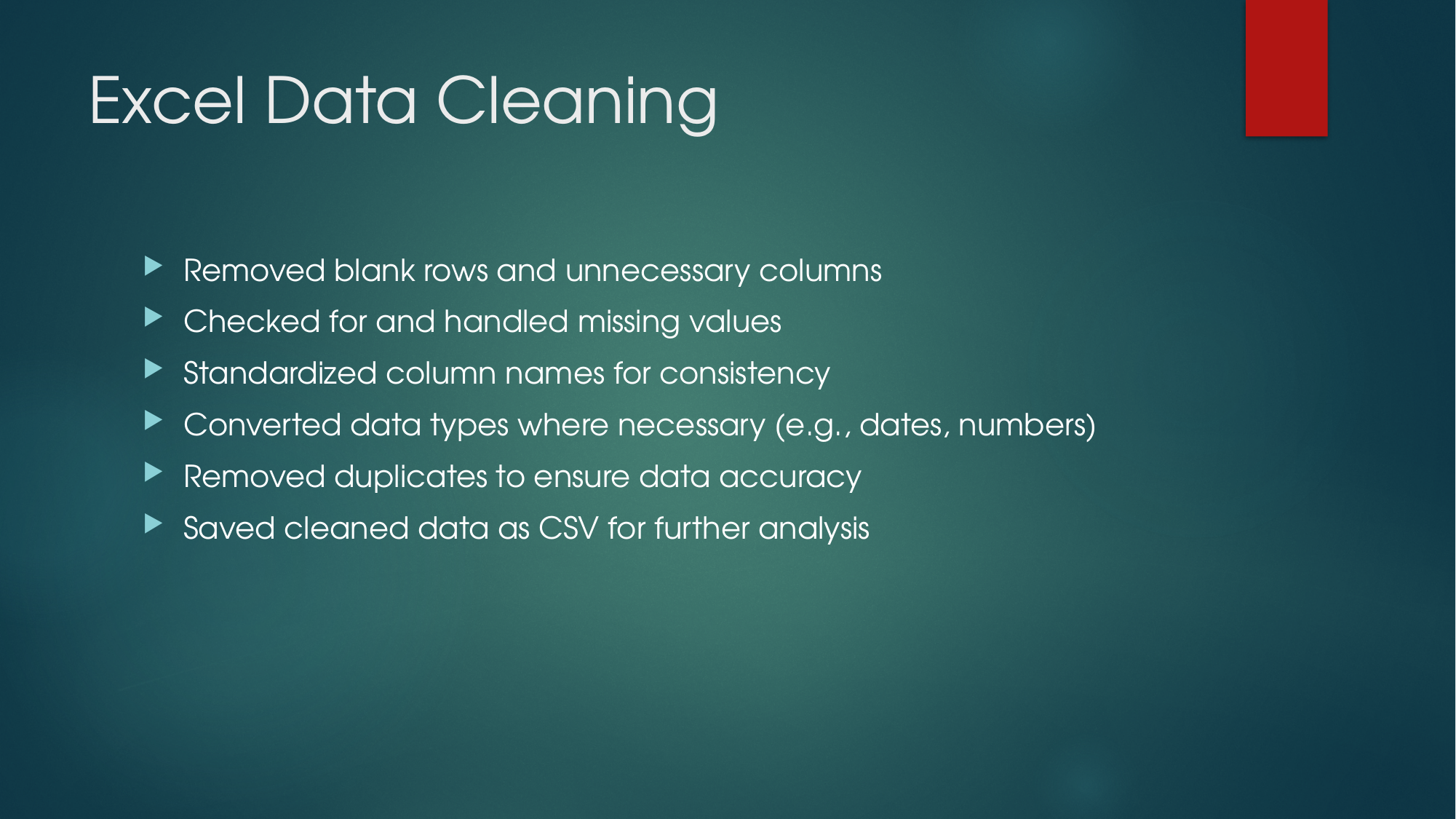

# Excel Data Cleaning
Removed blank rows and unnecessary columns
Checked for and handled missing values
Standardized column names for consistency
Converted data types where necessary (e.g., dates, numbers)
Removed duplicates to ensure data accuracy
Saved cleaned data as CSV for further analysis